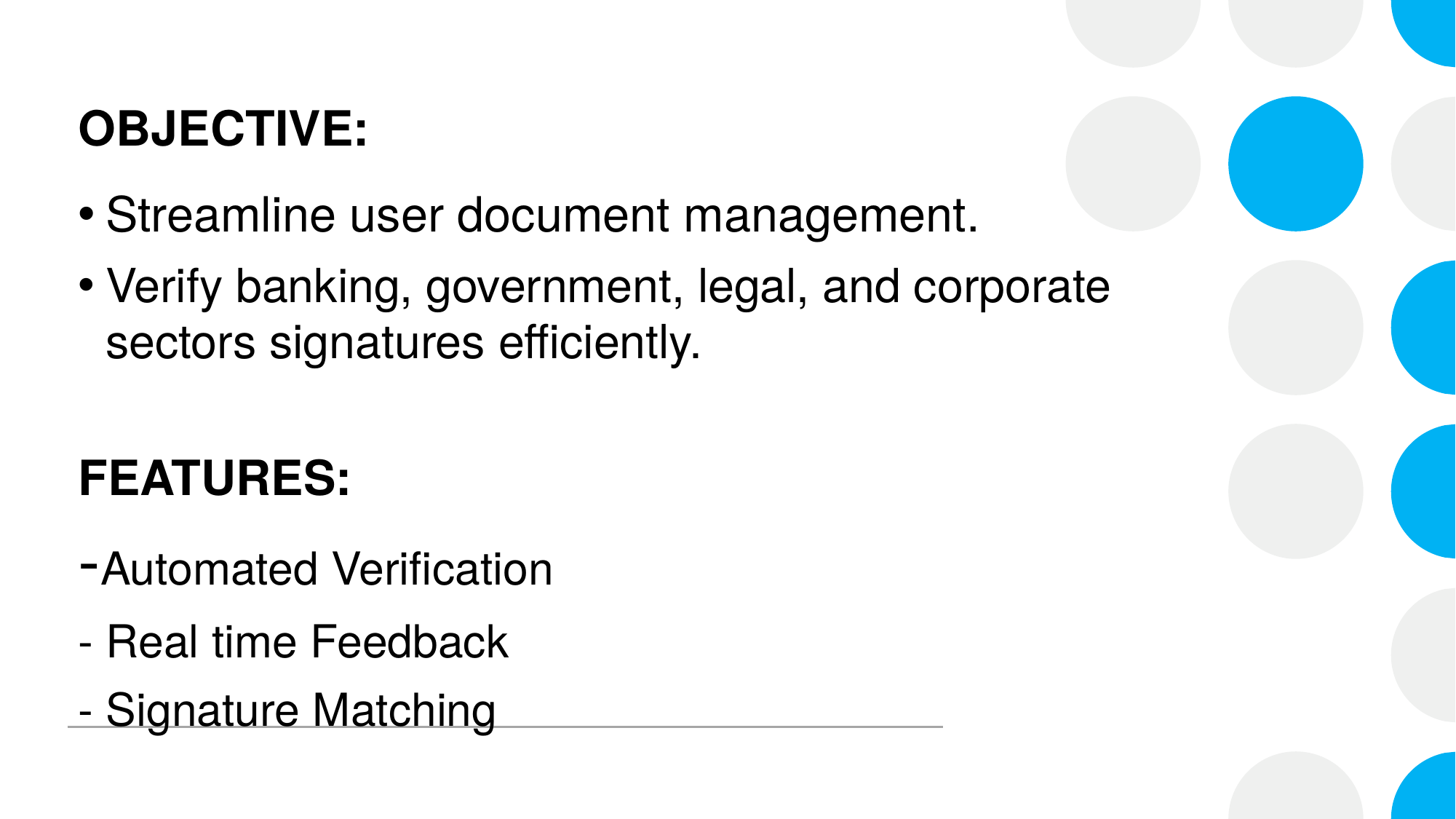

# OBJECTIVE:
Streamline user document management.
Verify banking, government, legal, and corporate sectors signatures efficiently.

FEATURES:
-Automated Verification
- Real time Feedback
- Signature Matching